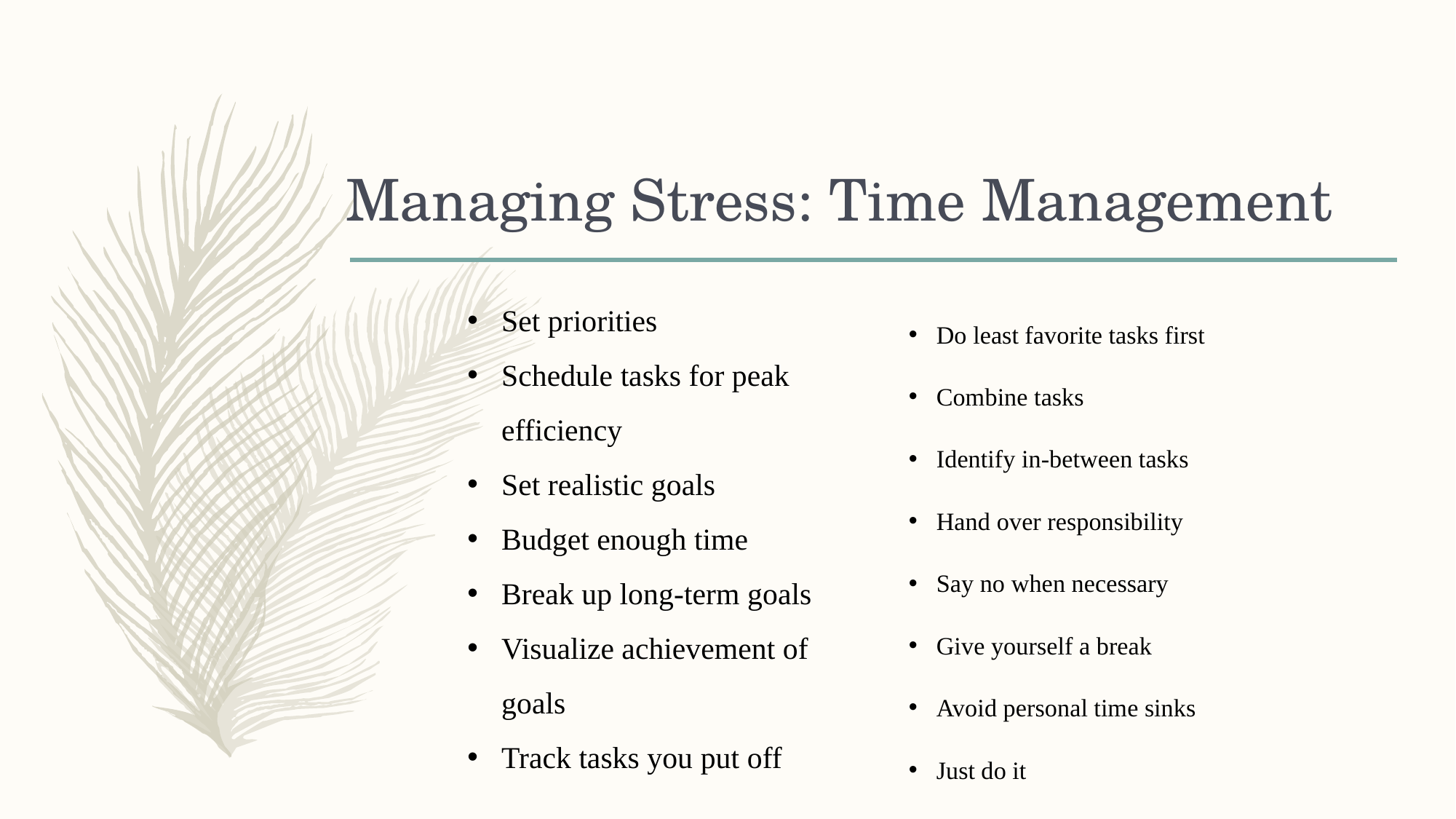

# Managing Stress: Time Management
Set priorities
Schedule tasks for peak efficiency
Set realistic goals
Budget enough time
Break up long-term goals
Visualize achievement of goals
Track tasks you put off
Do least favorite tasks first
Combine tasks
Identify in-between tasks
Hand over responsibility
Say no when necessary
Give yourself a break
Avoid personal time sinks
Just do it